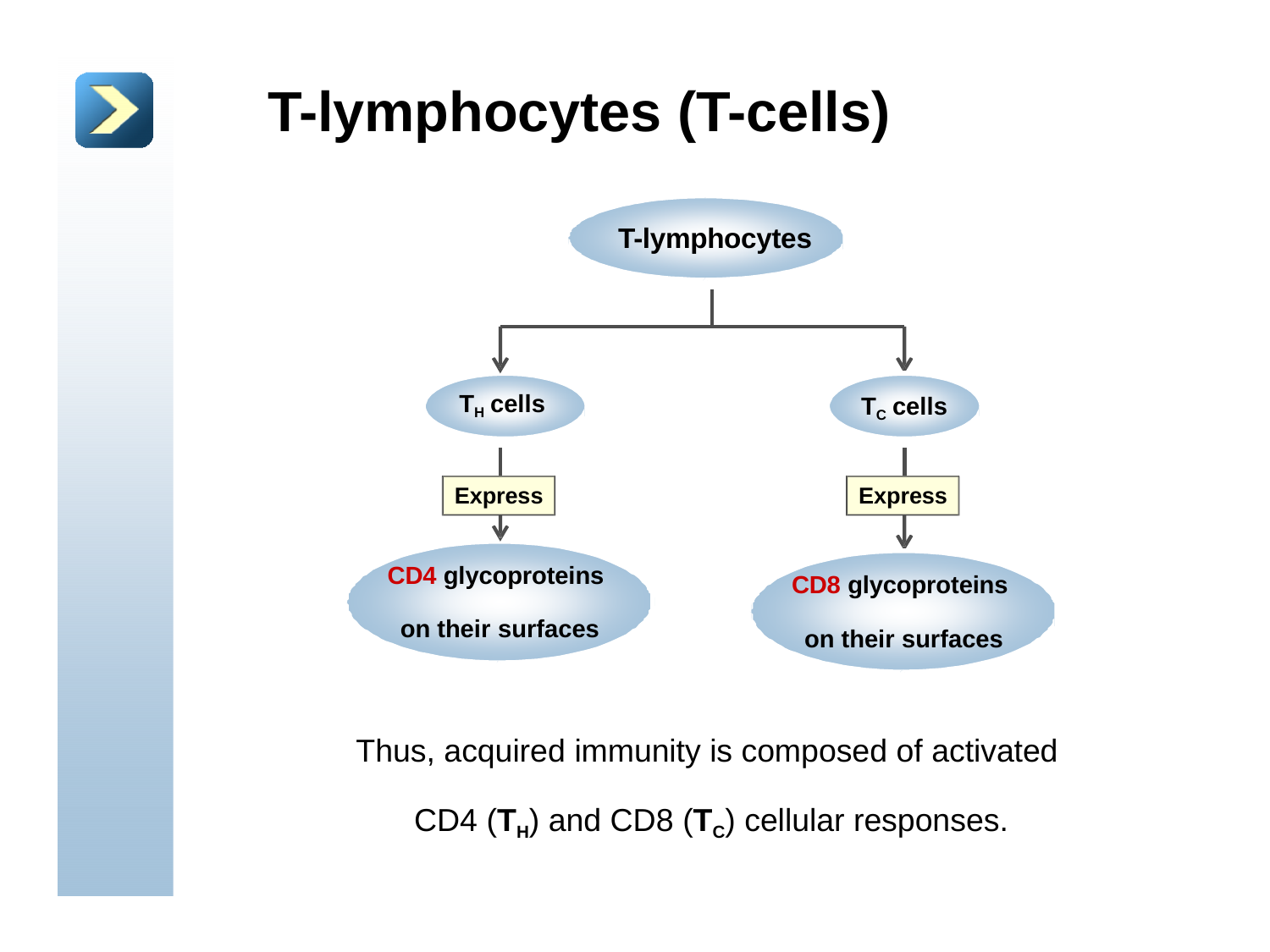

# T-lymphocytes (T-cells)

T-lymphocytes

TH cells

TC cells

Express
Express

CD4 glycoproteins
CD8 glycoproteins

on their surfaces

on their surfaces

Thus, acquired immunity is composed of activated

CD4 (TH) and CD8 (TC) cellular responses.